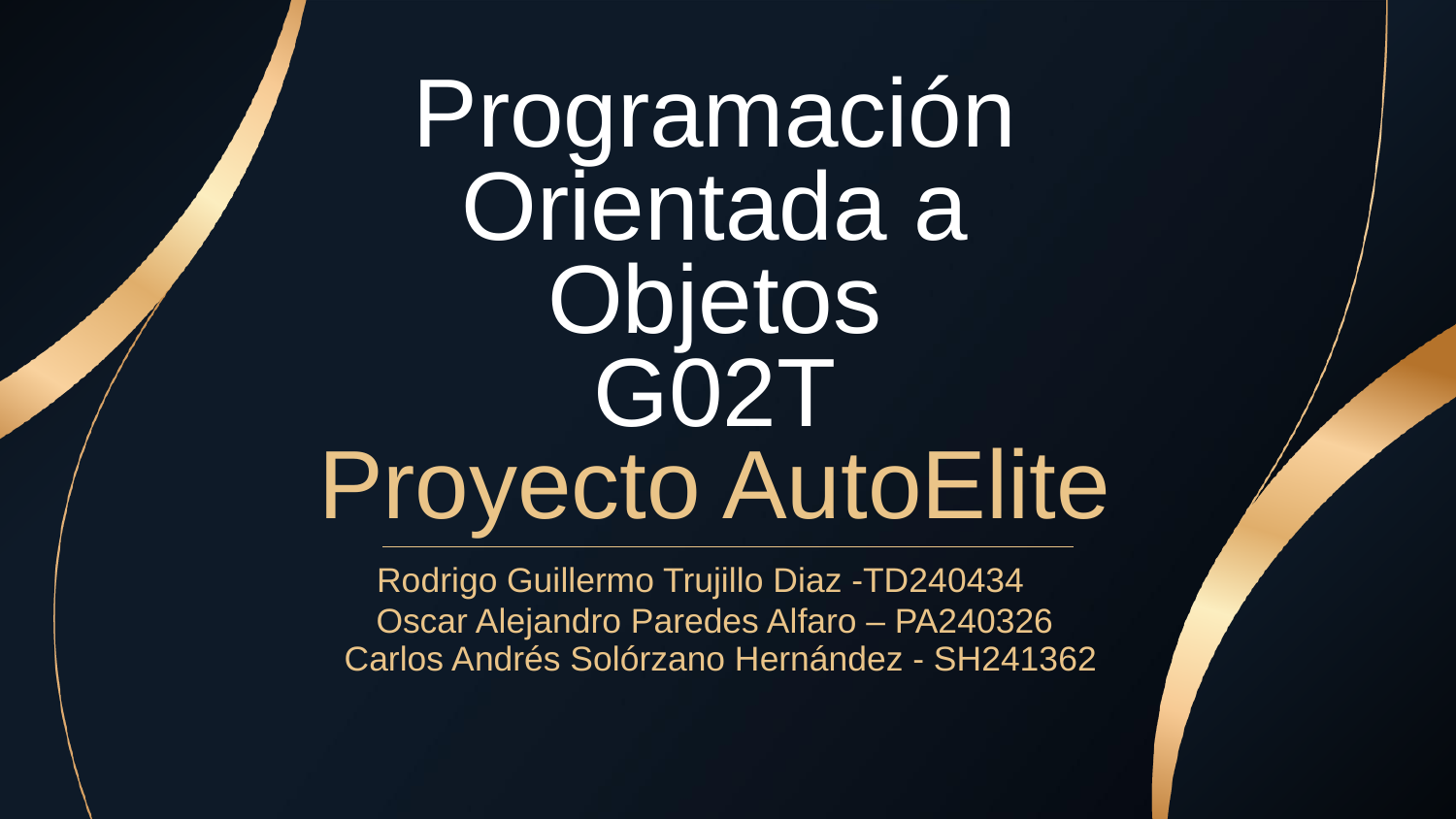

# Programación Orientada a Objetos G02T
Proyecto AutoElite
Rodrigo Guillermo Trujillo Diaz -TD240434
Oscar Alejandro Paredes Alfaro – PA240326
Carlos Andrés Solórzano Hernández - SH241362